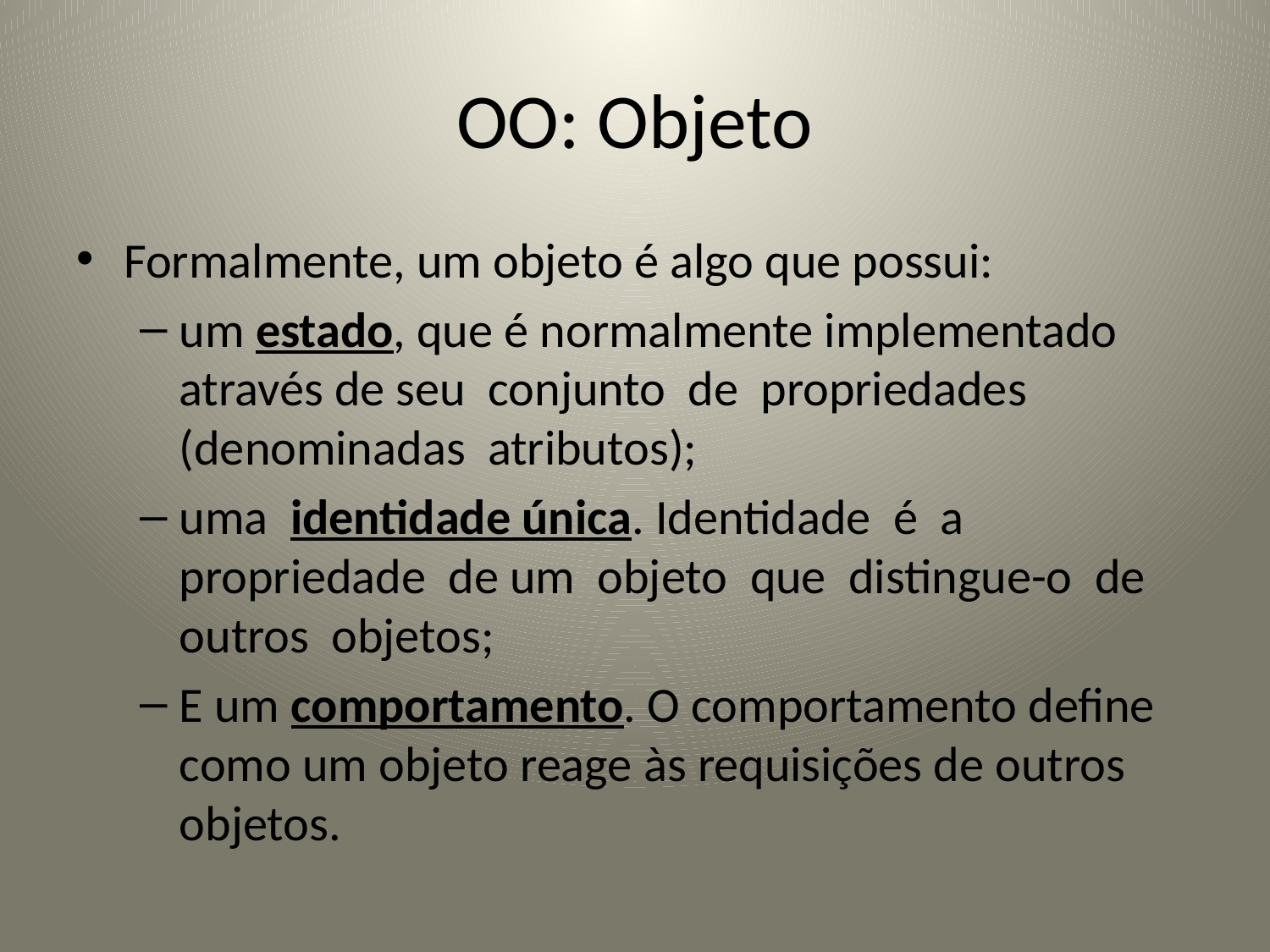

# OO: Objeto
Formalmente, um objeto é algo que possui:
um estado, que é normalmente implementado através de seu  conjunto  de  propriedades  (denominadas  atributos);
uma  identidade única. Identidade  é  a  propriedade  de um  objeto  que  distingue-o  de  outros  objetos;
E um comportamento. O comportamento define como um objeto reage às requisições de outros objetos.